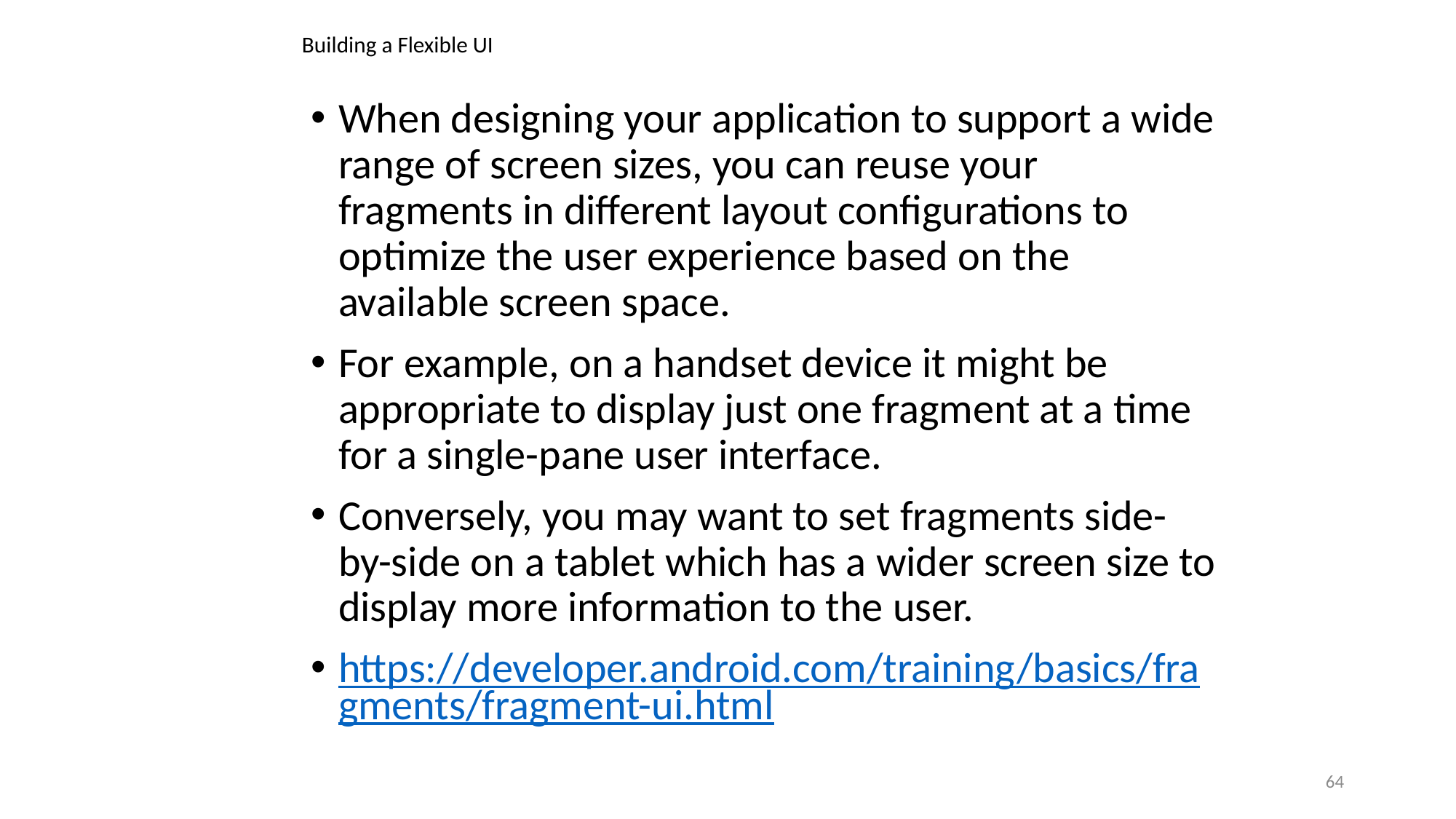

# Building a Flexible UI
When designing your application to support a wide range of screen sizes, you can reuse your fragments in different layout configurations to optimize the user experience based on the available screen space.
For example, on a handset device it might be appropriate to display just one fragment at a time for a single-pane user interface.
Conversely, you may want to set fragments side-by-side on a tablet which has a wider screen size to display more information to the user.
https://developer.android.com/training/basics/fragments/fragment-ui.html

64